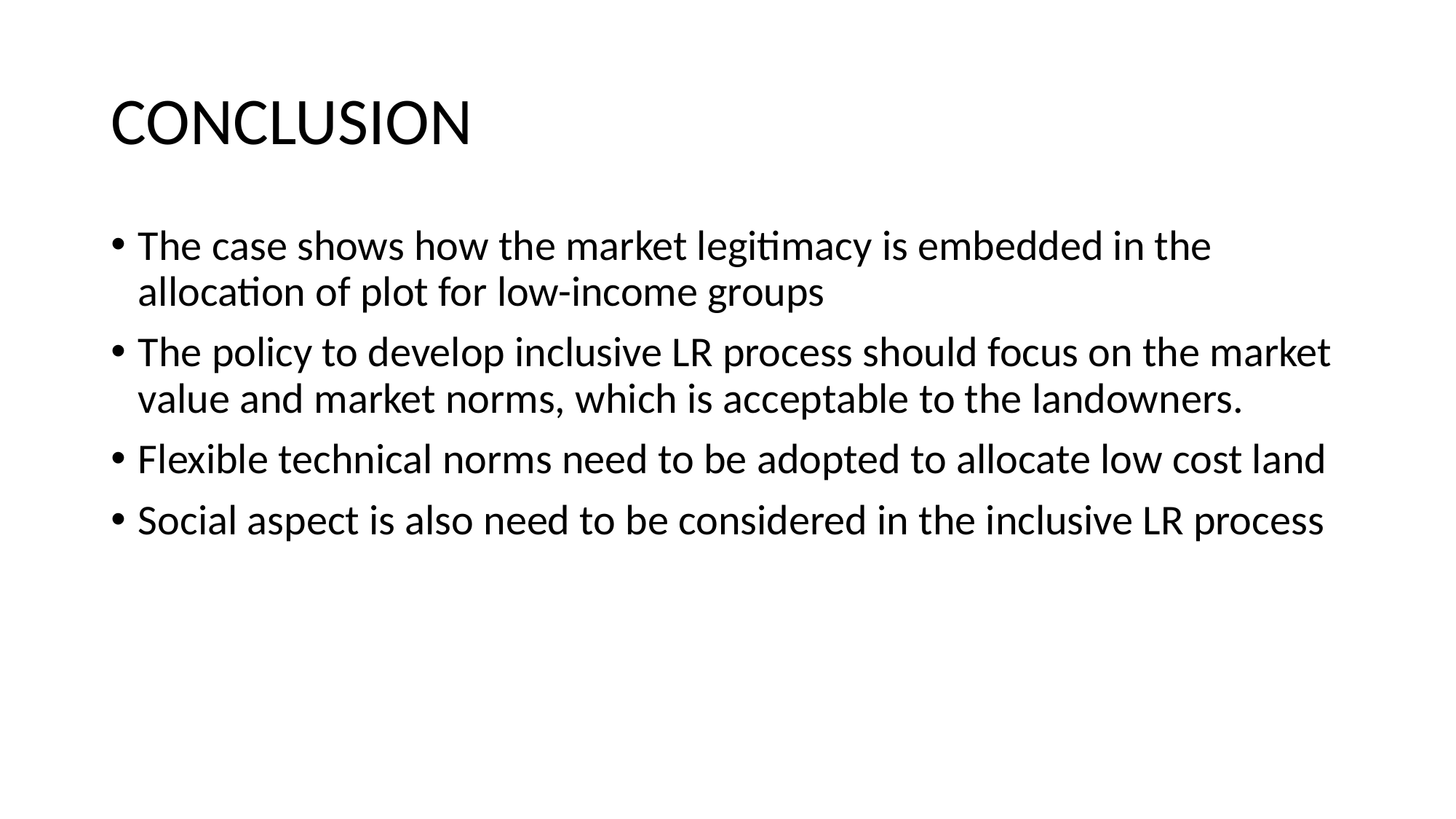

# CONCLUSION
The case shows how the market legitimacy is embedded in the allocation of plot for low-income groups
The policy to develop inclusive LR process should focus on the market value and market norms, which is acceptable to the landowners.
Flexible technical norms need to be adopted to allocate low cost land
Social aspect is also need to be considered in the inclusive LR process